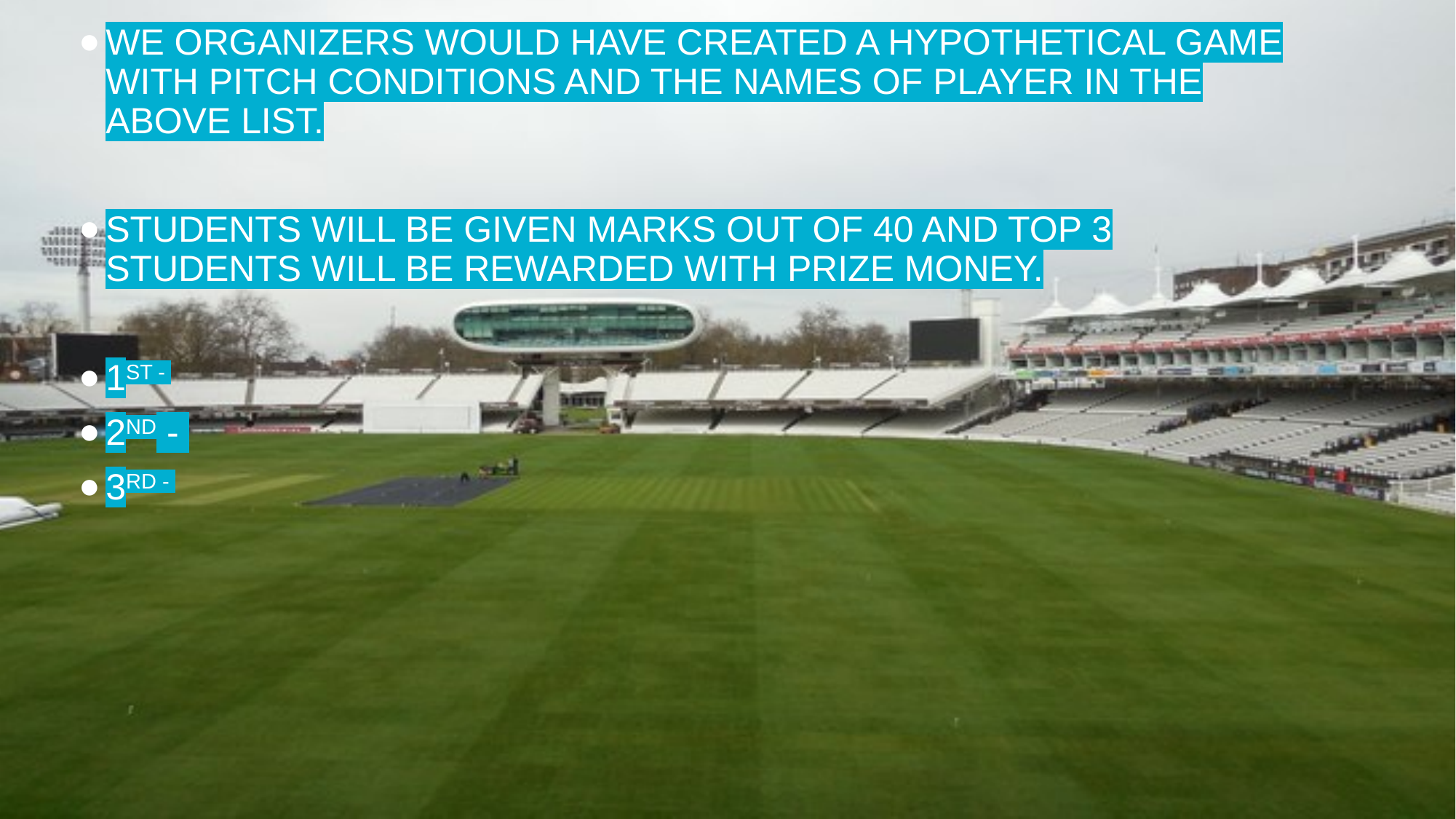

WE ORGANIZERS WOULD HAVE CREATED A HYPOTHETICAL GAME WITH PITCH CONDITIONS AND THE NAMES OF PLAYER IN THE ABOVE LIST.

STUDENTS WILL BE GIVEN MARKS OUT OF 40 AND TOP 3 STUDENTS WILL BE REWARDED WITH PRIZE MONEY.

1ST -
2ND -
3RD -